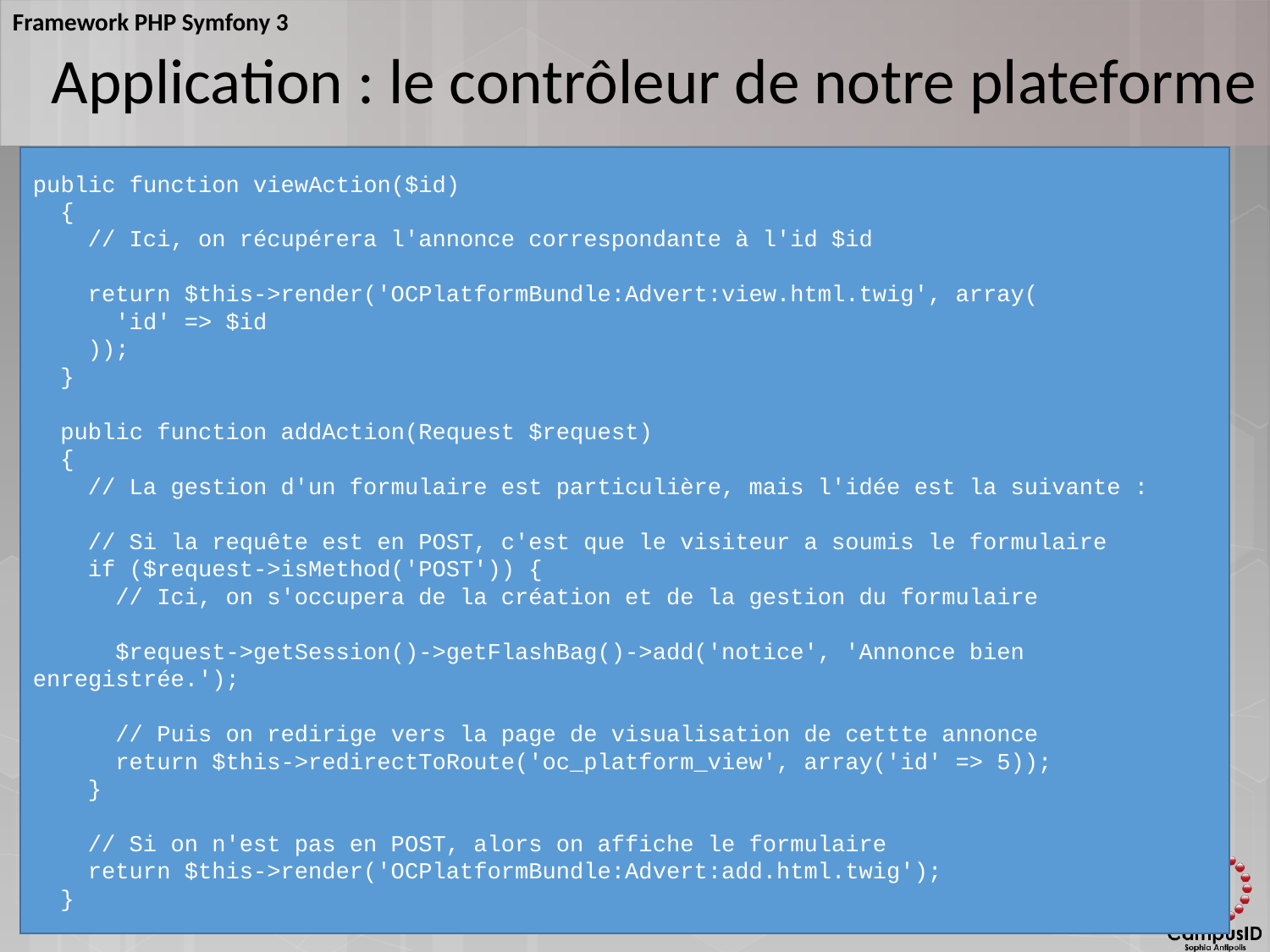

Application : le contrôleur de notre plateforme

public function viewAction($id)
  {
    // Ici, on récupérera l'annonce correspondante à l'id $id

    return $this->render('OCPlatformBundle:Advert:view.html.twig', array(
      'id' => $id
    ));
  }

  public function addAction(Request $request)
  {
    // La gestion d'un formulaire est particulière, mais l'idée est la suivante :

    // Si la requête est en POST, c'est que le visiteur a soumis le formulaire
    if ($request->isMethod('POST')) {
      // Ici, on s'occupera de la création et de la gestion du formulaire

      $request->getSession()->getFlashBag()->add('notice', 'Annonce bien enregistrée.');

      // Puis on redirige vers la page de visualisation de cettte annonce
      return $this->redirectToRoute('oc_platform_view', array('id' => 5));
    }

    // Si on n'est pas en POST, alors on affiche le formulaire
    return $this->render('OCPlatformBundle:Advert:add.html.twig');
  }